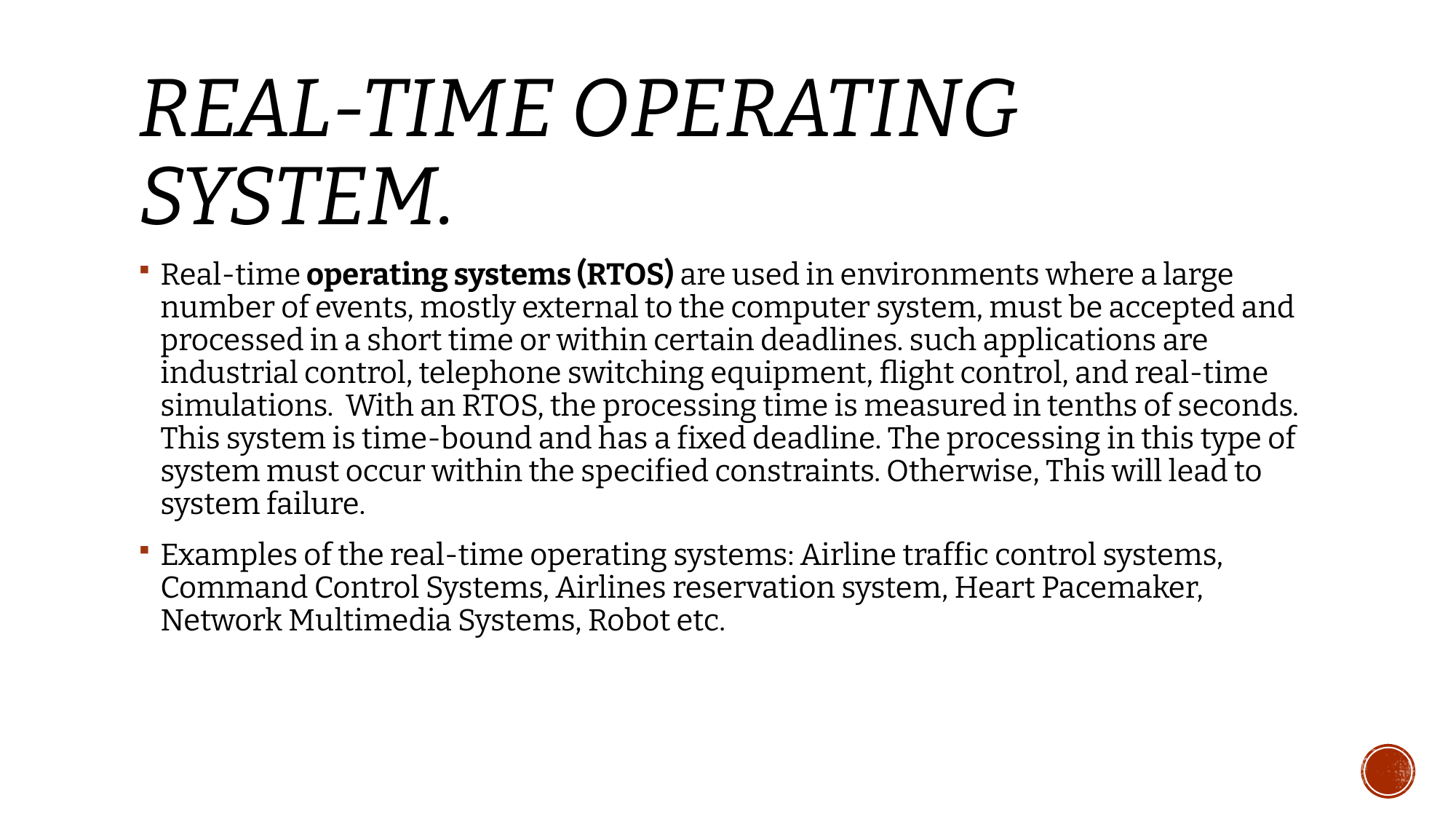

# Real-Time Operating System.
Real-time operating systems (RTOS) are used in environments where a large number of events, mostly external to the computer system, must be accepted and processed in a short time or within certain deadlines. such applications are industrial control, telephone switching equipment, flight control, and real-time simulations.  With an RTOS, the processing time is measured in tenths of seconds. This system is time-bound and has a fixed deadline. The processing in this type of system must occur within the specified constraints. Otherwise, This will lead to system failure.
Examples of the real-time operating systems: Airline traffic control systems, Command Control Systems, Airlines reservation system, Heart Pacemaker, Network Multimedia Systems, Robot etc.